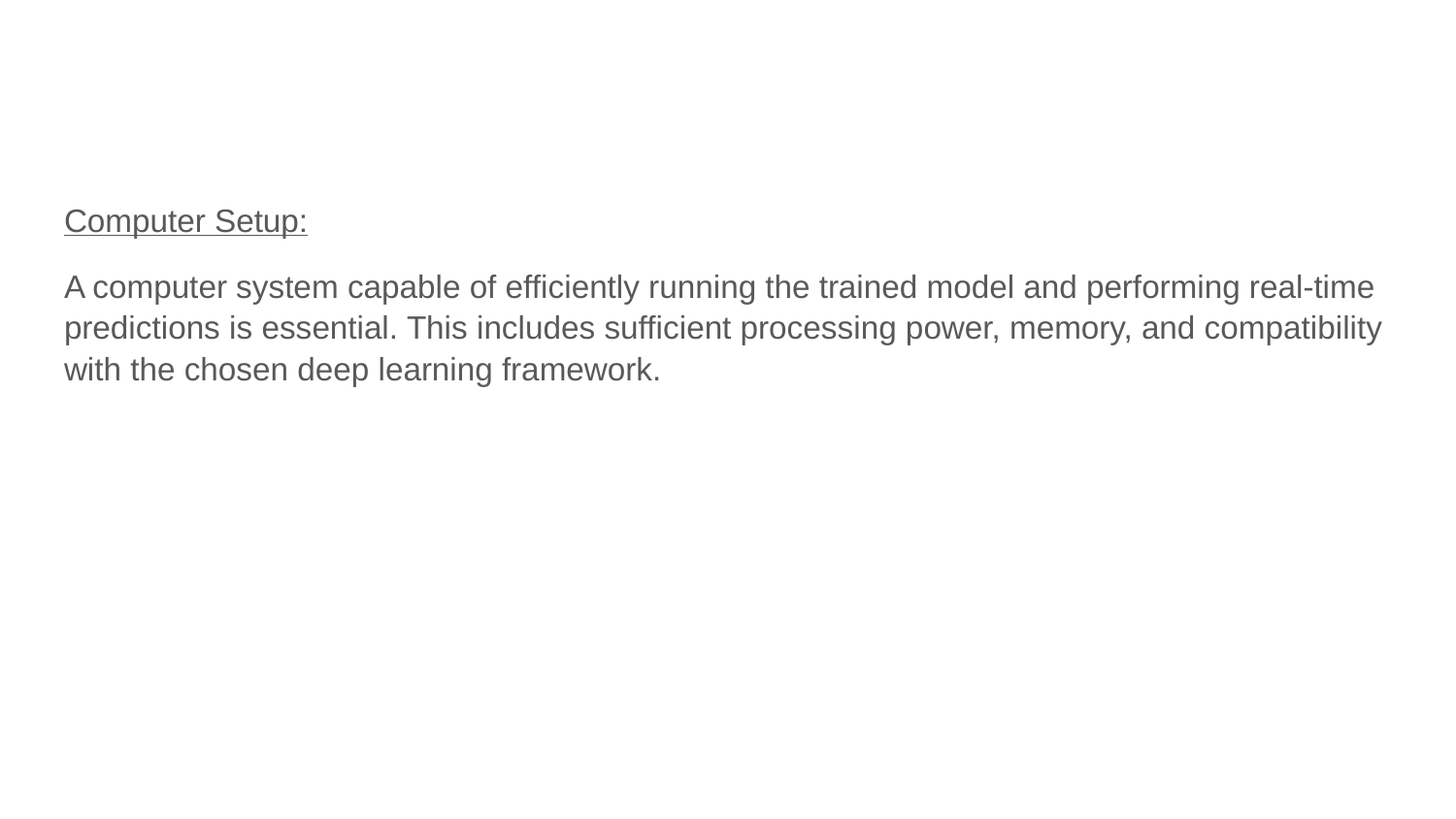

#
Computer Setup:
A computer system capable of efficiently running the trained model and performing real-time predictions is essential. This includes sufficient processing power, memory, and compatibility with the chosen deep learning framework.